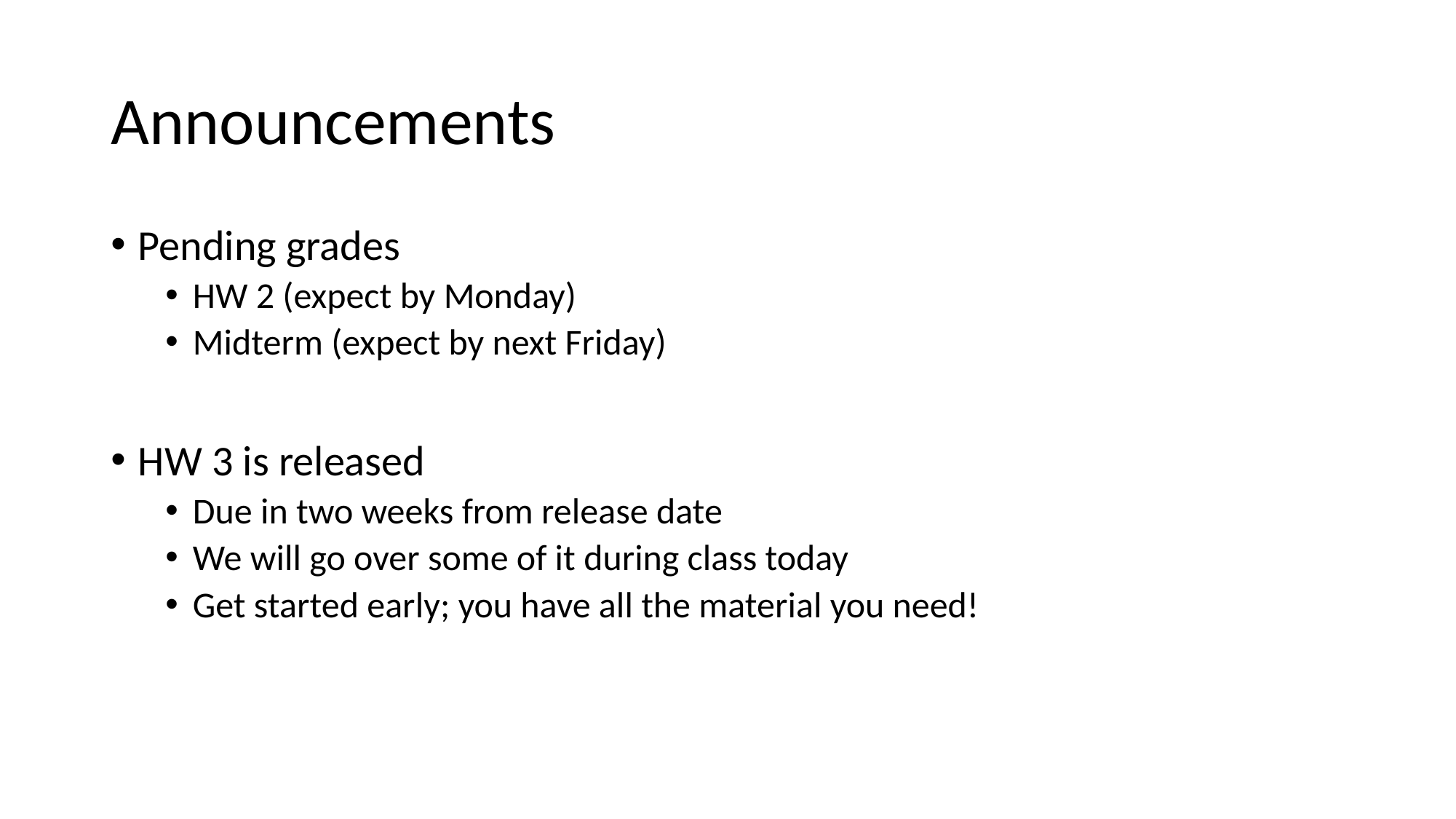

# Announcements
Pending grades
HW 2 (expect by Monday)
Midterm (expect by next Friday)

HW 3 is released
Due in two weeks from release date
We will go over some of it during class today
Get started early; you have all the material you need!